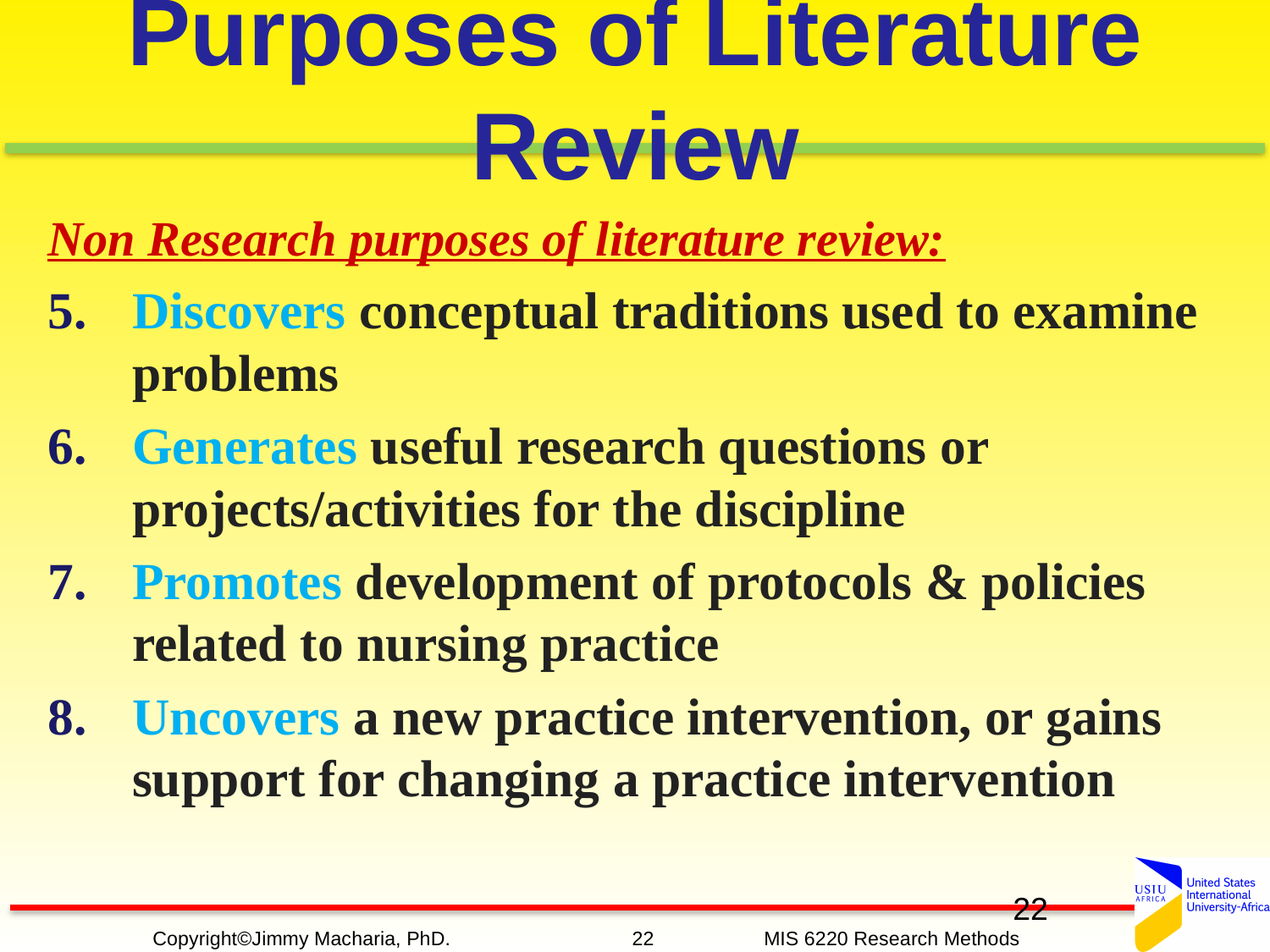

# Purposes of Literature Review
Non Research purposes of literature review:
Discovers conceptual traditions used to examine problems
Generates useful research questions or projects/activities for the discipline
Promotes development of protocols & policies related to nursing practice
Uncovers a new practice intervention, or gains support for changing a practice intervention

22